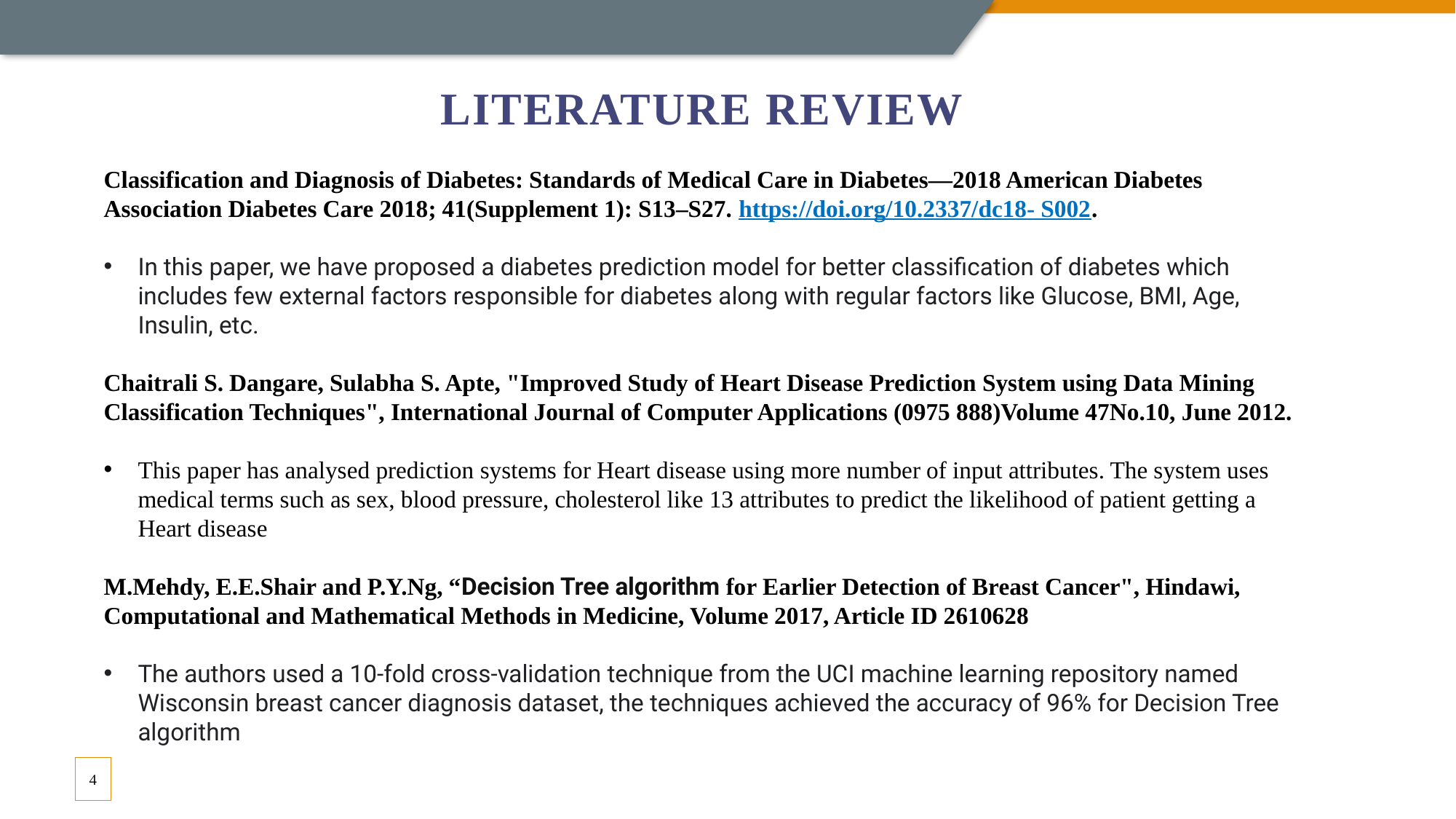

# LITERATURE REVIEW
Classification and Diagnosis of Diabetes: Standards of Medical Care in Diabetes—2018 American Diabetes Association Diabetes Care 2018; 41(Supplement 1): S13–S27. https://doi.org/10.2337/dc18- S002.

In this paper, we have proposed a diabetes prediction model for better classification of diabetes which includes few external factors responsible for diabetes along with regular factors like Glucose, BMI, Age, Insulin, etc.

Chaitrali S. Dangare, Sulabha S. Apte, "Improved Study of Heart Disease Prediction System using Data Mining Classification Techniques", International Journal of Computer Applications (0975 888)Volume 47No.10, June 2012.

This paper has analysed prediction systems for Heart disease using more number of input attributes. The system uses medical terms such as sex, blood pressure, cholesterol like 13 attributes to predict the likelihood of patient getting a Heart disease

M.Mehdy, E.E.Shair and P.Y.Ng, “Decision Tree algorithm for Earlier Detection of Breast Cancer", Hindawi, Computational and Mathematical Methods in Medicine, Volume 2017, Article ID 2610628

The authors used a 10-fold cross-validation technique from the UCI machine learning repository named Wisconsin breast cancer diagnosis dataset, the techniques achieved the accuracy of 96% for Decision Tree algorithm

4